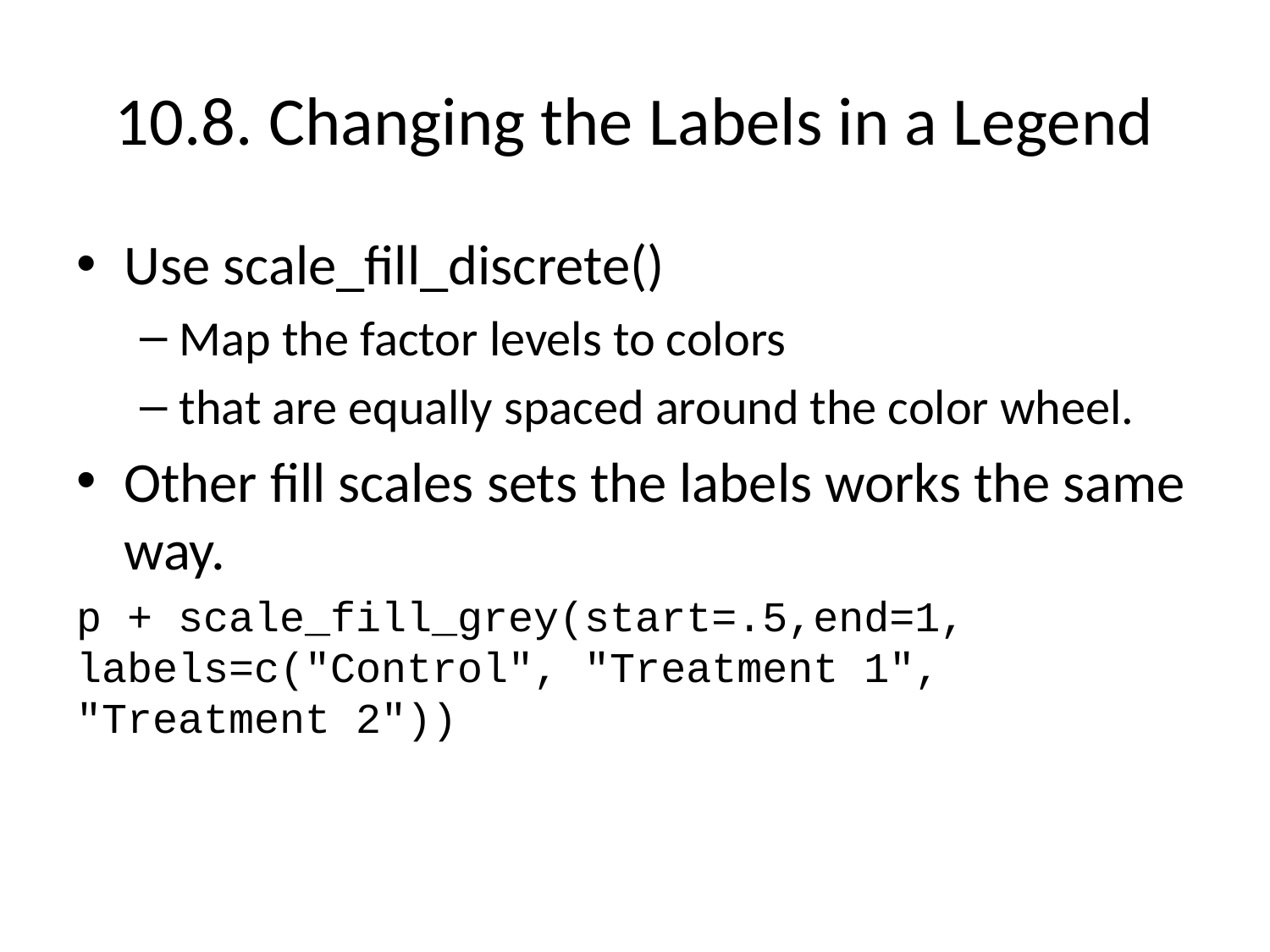

# 10.8. Changing the Labels in a Legend
Use scale_fill_discrete()
Map the factor levels to colors
that are equally spaced around the color wheel.
Other fill scales sets the labels works the same way.
p + scale_fill_grey(start=.5,end=1, labels=c("Control", "Treatment 1", "Treatment 2"))